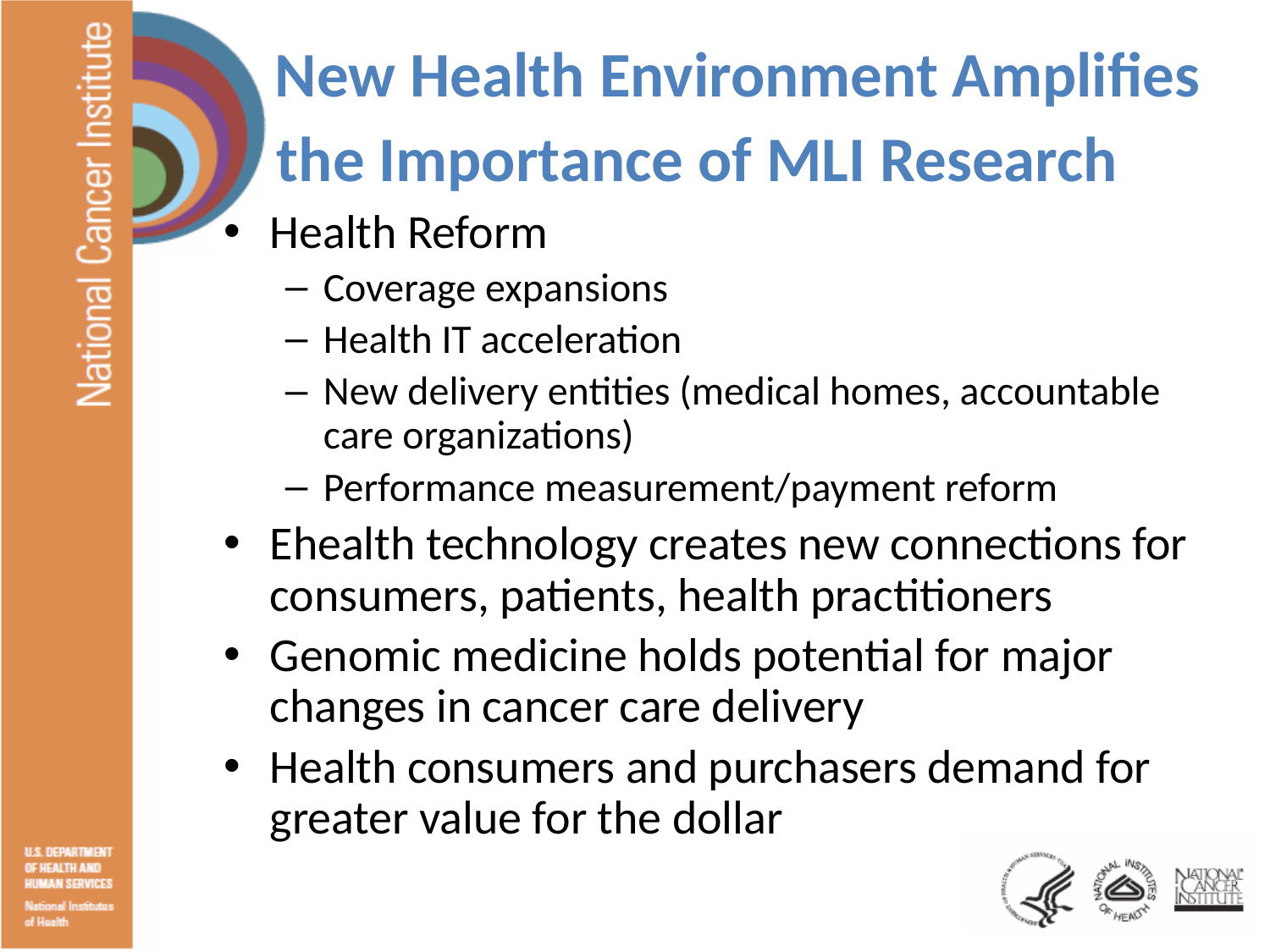

# New Health Environment Amplifies the Importance of MLI Research
Health Reform
Coverage expansions
Health IT acceleration
New delivery entities (medical homes, accountable care organizations)
Performance measurement/payment reform
Ehealth technology creates new connections for consumers, patients, health practitioners
Genomic medicine holds potential for major changes in cancer care delivery
Health consumers and purchasers demand for greater value for the dollar